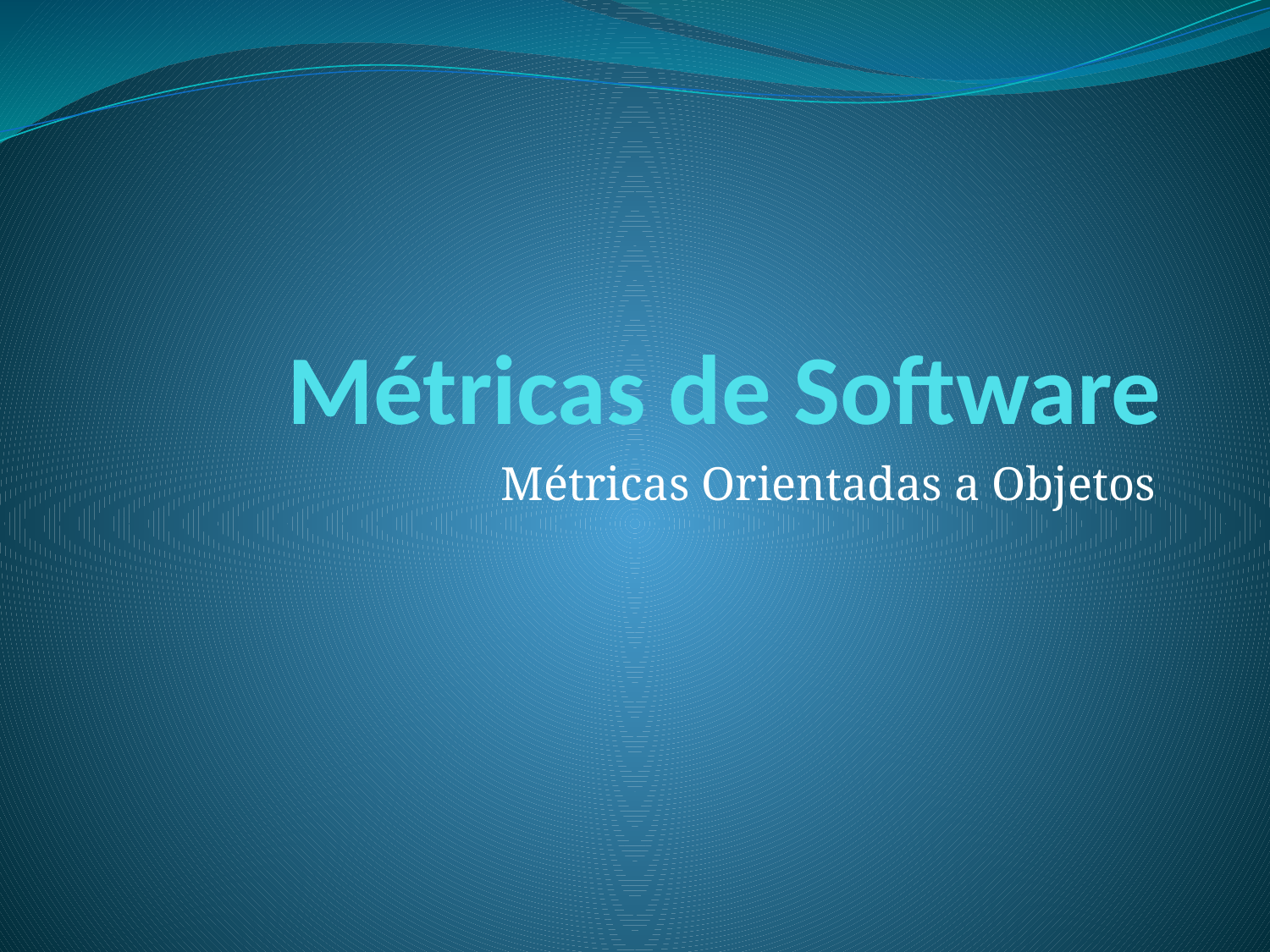

# Métricas de Software
Métricas Orientadas a Objetos